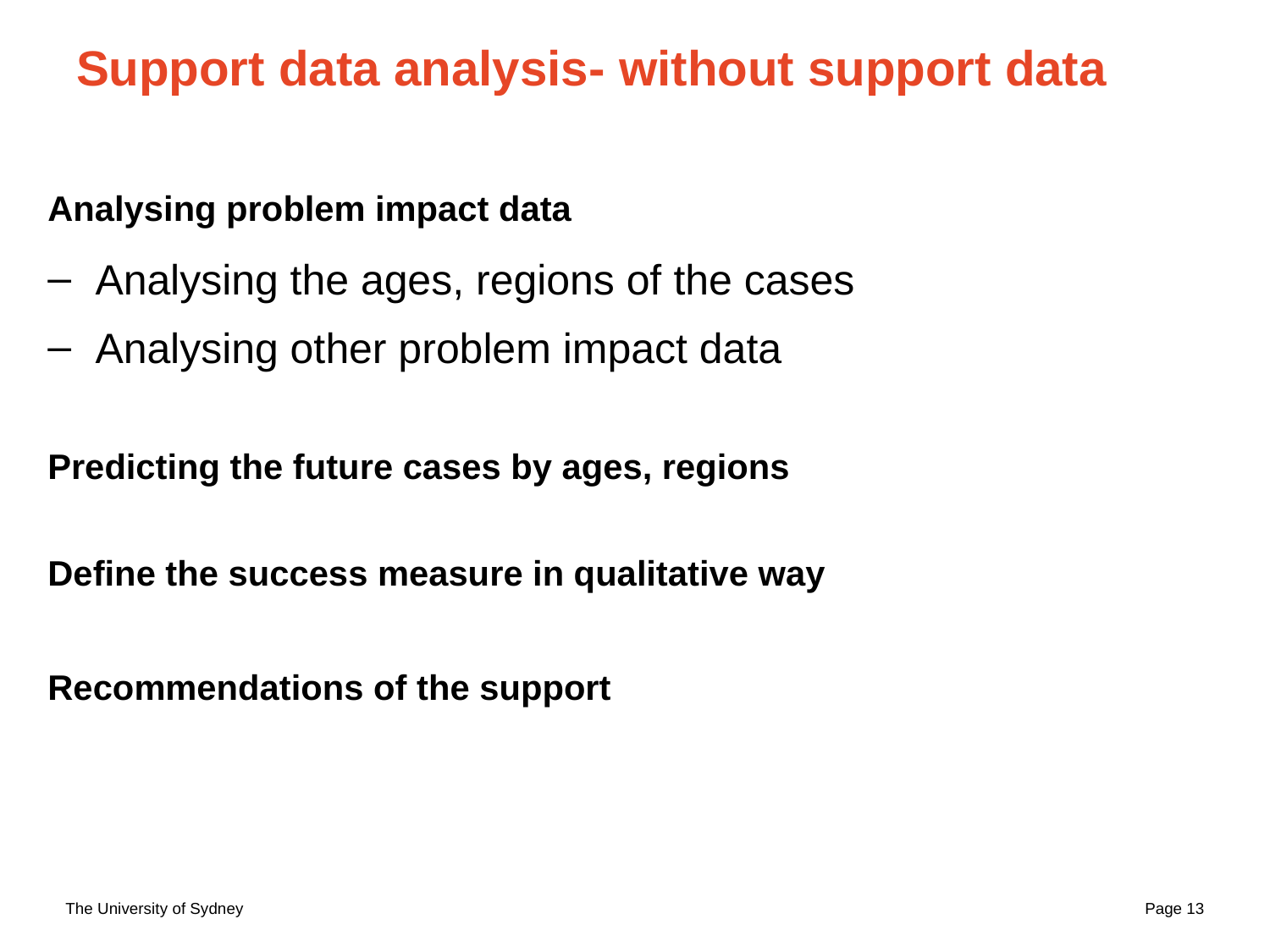

# Support data analysis- without support data
Analysing problem impact data
Analysing the ages, regions of the cases
Analysing other problem impact data

Predicting the future cases by ages, regions

Define the success measure in qualitative way

Recommendations of the support